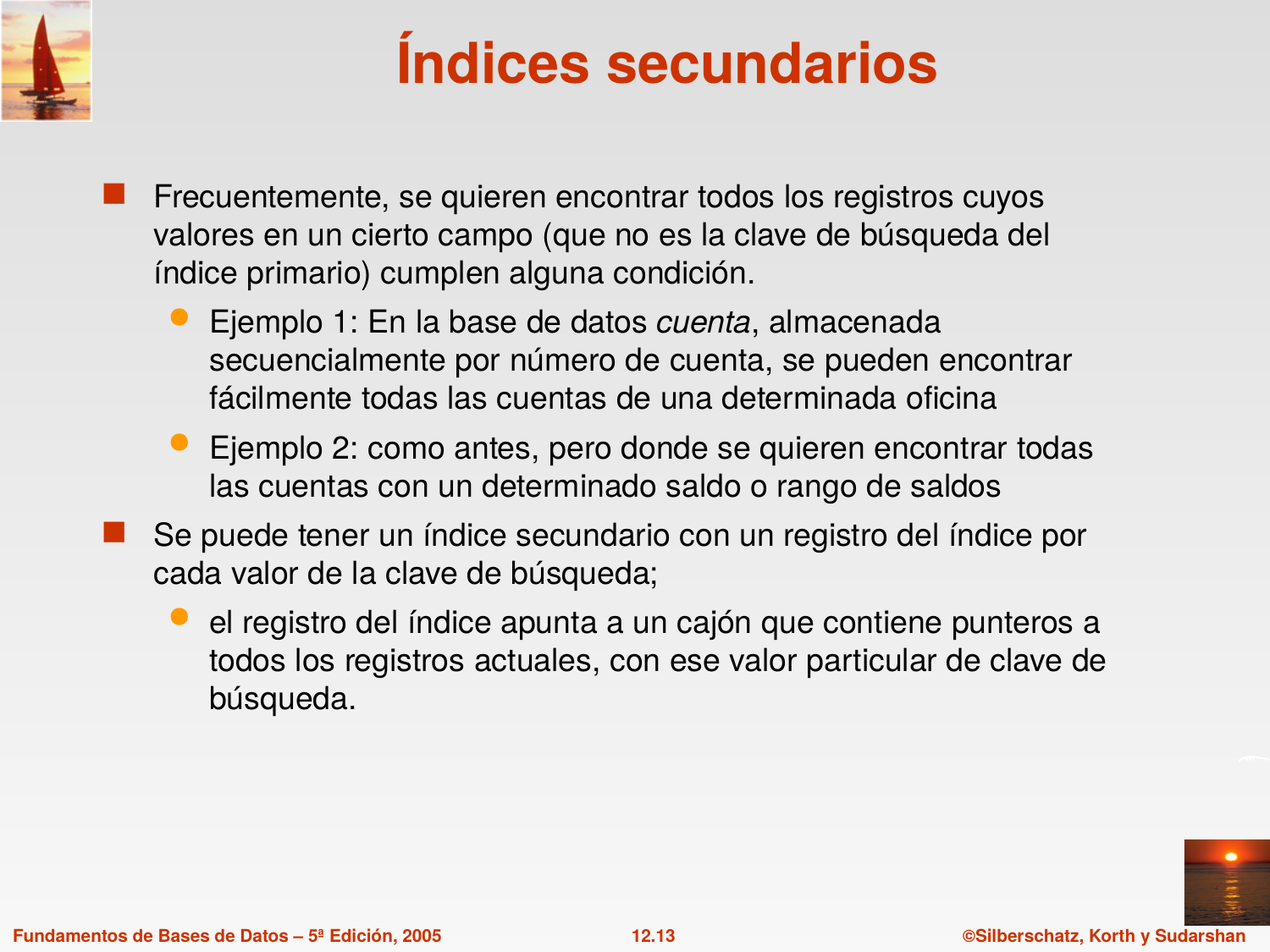

# Índices secundarios
Frecuentemente, se quieren encontrar todos los registros cuyos valores en un cierto campo (que no es la clave de búsqueda del índice primario) cumplen alguna condición.
Ejemplo 1: En la base de datos cuenta, almacenada secuencialmente por número de cuenta, se pueden encontrar fácilmente todas las cuentas de una determinada oficina
Ejemplo 2: como antes, pero donde se quieren encontrar todas las cuentas con un determinado saldo o rango de saldos
Se puede tener un índice secundario con un registro del índice por cada valor de la clave de búsqueda;
el registro del índice apunta a un cajón que contiene punteros a todos los registros actuales, con ese valor particular de clave de búsqueda.